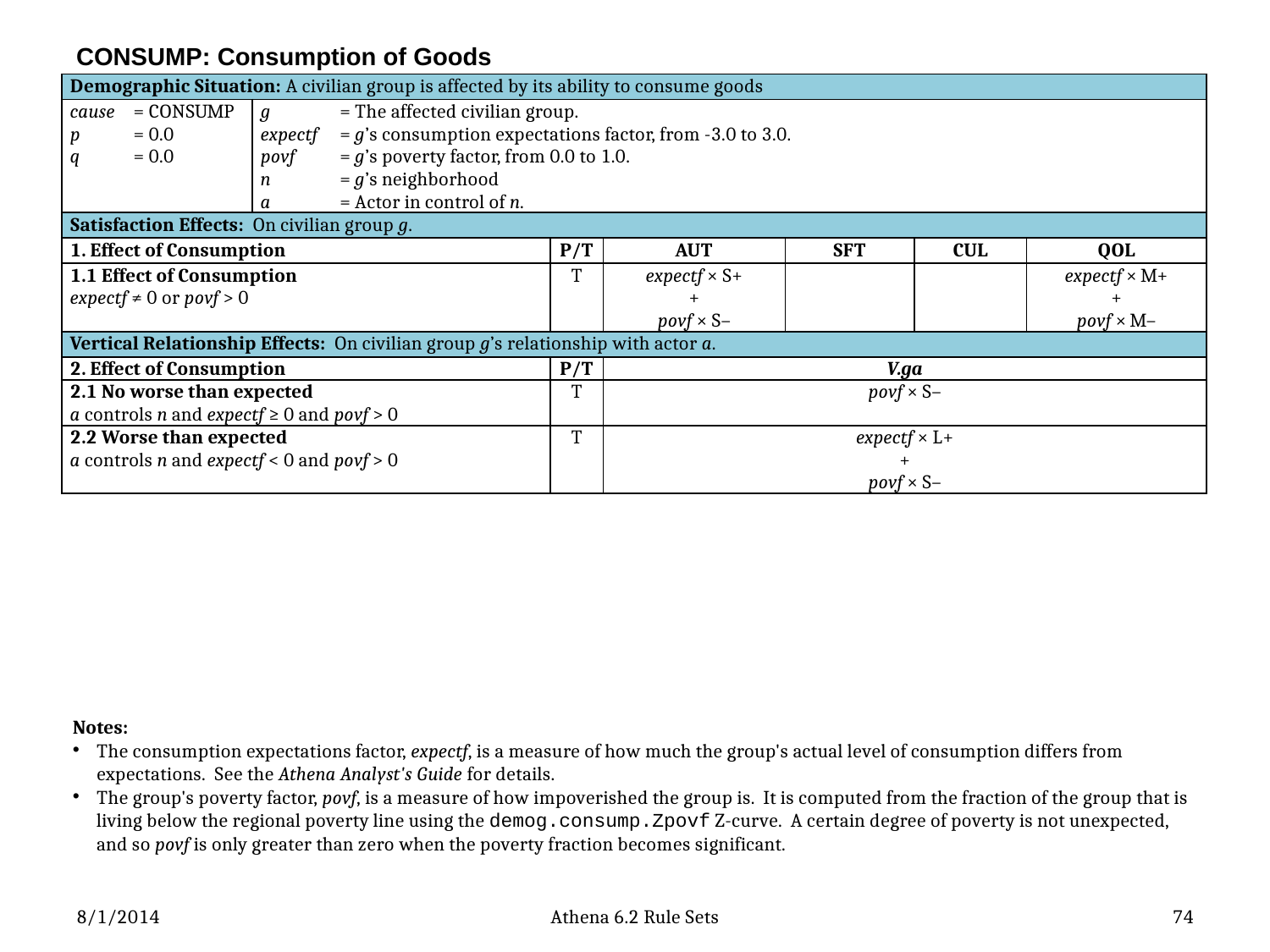

# CONSUMP: Consumption of Goods
| Demographic Situation: A civilian group is affected by its ability to consume goods |  |  |  |  |  |  |
| --- | --- | --- | --- | --- | --- | --- |
| cause = CONSUMP p = 0.0 q = 0.0 | g  = The affected civilian group. expectf = g’s consumption expectations factor, from -3.0 to 3.0. povf = g’s poverty factor, from 0.0 to 1.0. n = g’s neighborhood a = Actor in control of n. |  |  |  |  |  |
| Satisfaction Effects: On civilian group g. |  |  |  |  |  |  |
| 1. Effect of Consumption |  | P/T | AUT | SFT | CUL | QOL |
| 1.1 Effect of Consumption expectf ≠ 0 or povf > 0 |  | T | expectf × S+ + povf × S– |  |  | expectf × M+ + povf × M– |
| Vertical Relationship Effects: On civilian group g’s relationship with actor a. |  |  |  |  |  |  |
| 2. Effect of Consumption |  | P/T | V.ga |  |  |  |
| 2.1 No worse than expected a controls n and expectf ≥ 0 and povf > 0 |  | T | povf × S– |  |  |  |
| 2.2 Worse than expected a controls n and expectf < 0 and povf > 0 |  | T | expectf × L+ + povf × S– |  |  |  |
Notes:
The consumption expectations factor, expectf, is a measure of how much the group's actual level of consumption differs from expectations.  See the Athena Analyst's Guide for details.
The group's poverty factor, povf, is a measure of how impoverished the group is.  It is computed from the fraction of the group that is living below the regional poverty line using the demog.consump.Zpovf Z-curve.  A certain degree of poverty is not unexpected, and so povf is only greater than zero when the poverty fraction becomes significant.

8/1/2014
Athena 6.2 Rule Sets
74